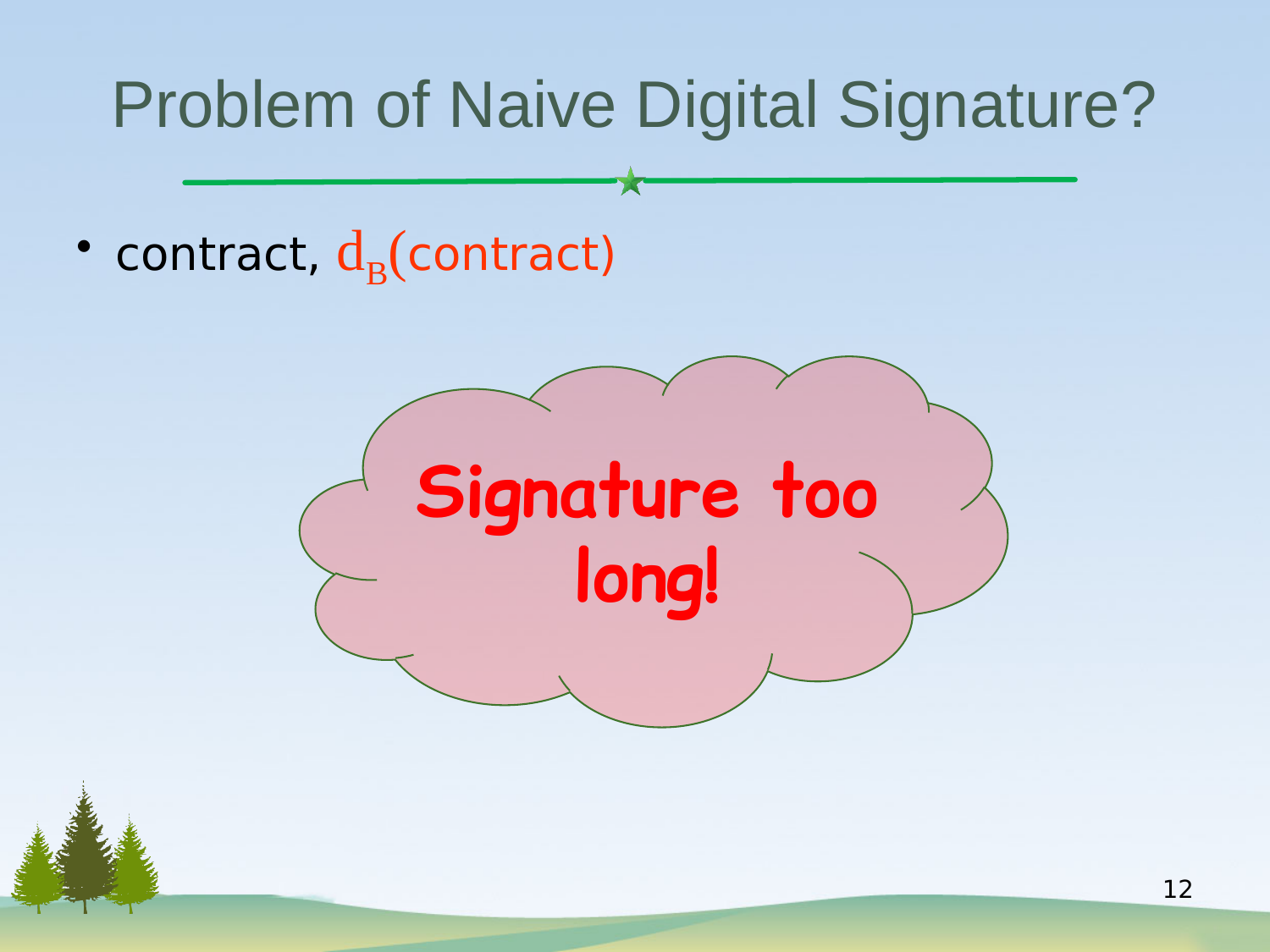

# Problem of Naive Digital Signature?
contract, dB(contract)

Signature too long!
12